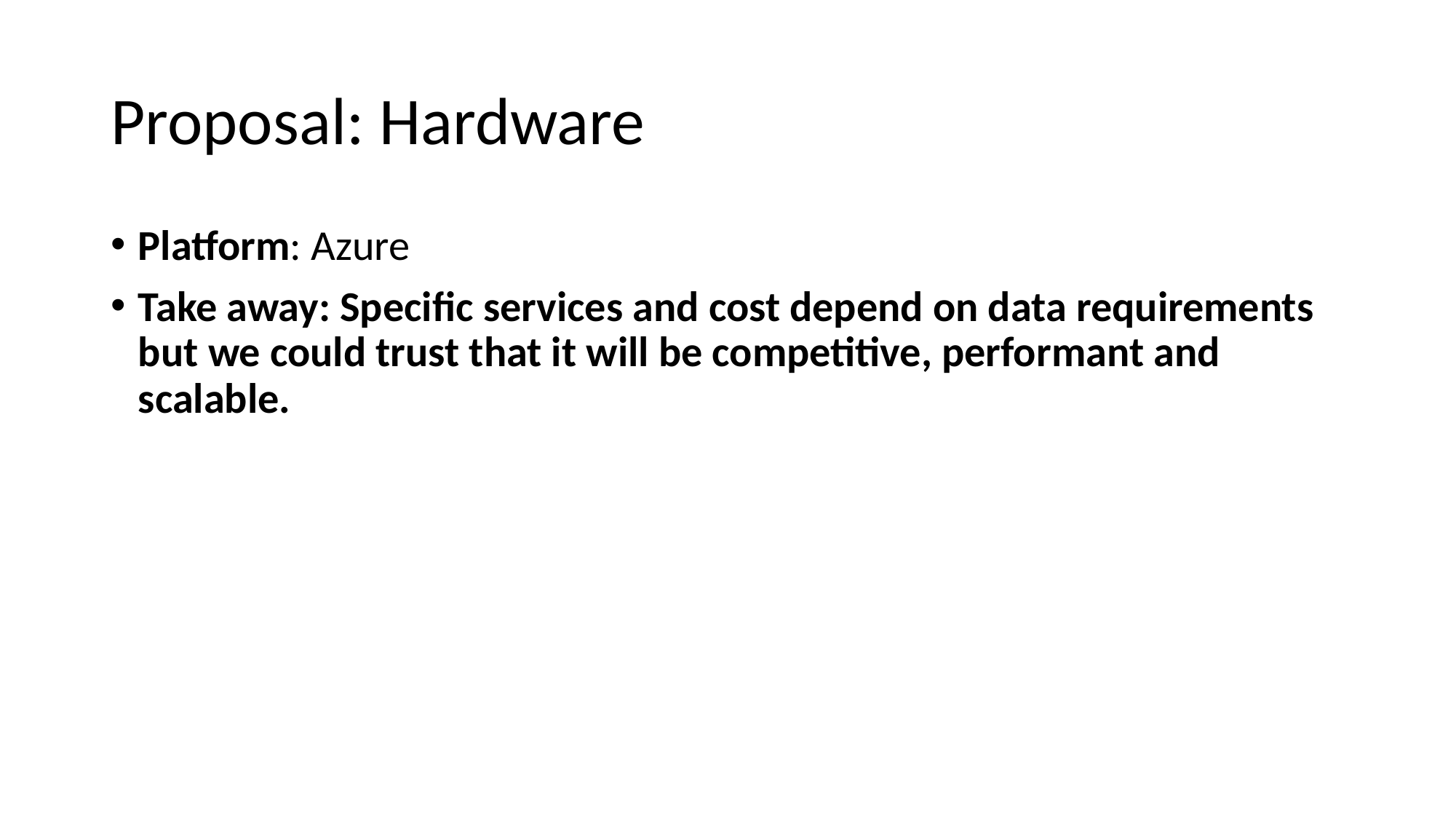

# Proposal: Hardware
Platform: Azure
Take away: Specific services and cost depend on data requirements but we could trust that it will be competitive, performant and scalable.